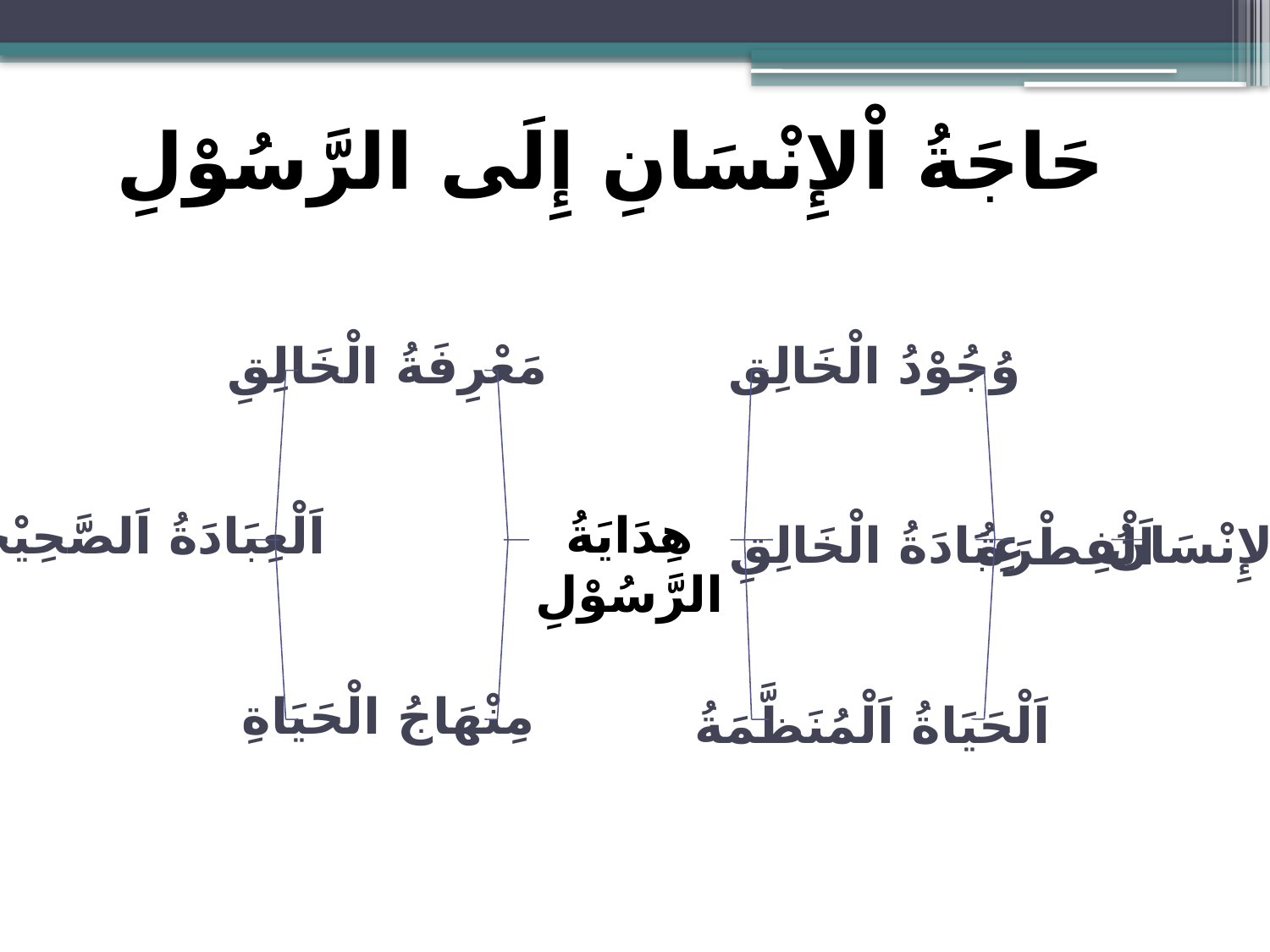

حَاجَةُ اْلإِنْسَانِ إِلَى الرَّسُوْلِ
مَعْرِفَةُ الْخَالِقِ
وُجُوْدُ الْخَالِق
هِدَايَةُ الرَّسُوْلِ
اَلْعِبَادَةُ اَلصَّحِيْحَةُ
عِبَادَةُ الْخَالِقِ
اَلإِنْسَانُ
اَلْفِطْرَةُ
مِنْهَاجُ الْحَيَاةِ
اَلْحَيَاةُ اَلْمُنَظَّمَةُ